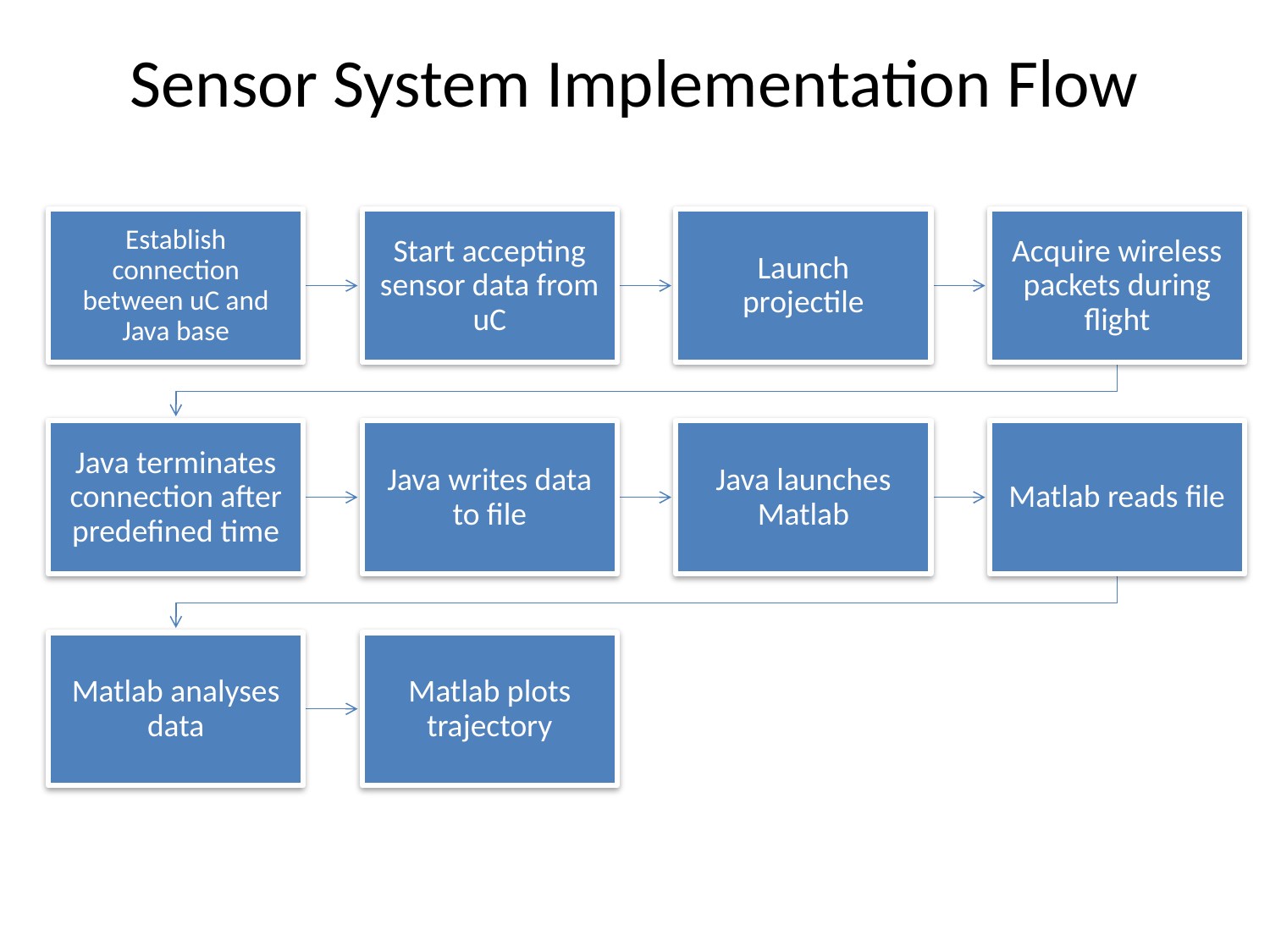

# Sensor System Implementation Flow

Establish connection between uC and Java base

Start accepting sensor data from uC

Launch projectile

Acquire wireless packets during flight

Java terminates connection after predefined time

Java writes data to file

Java launches Matlab

Matlab reads file

Matlab analyses data
Matlab plots trajectory